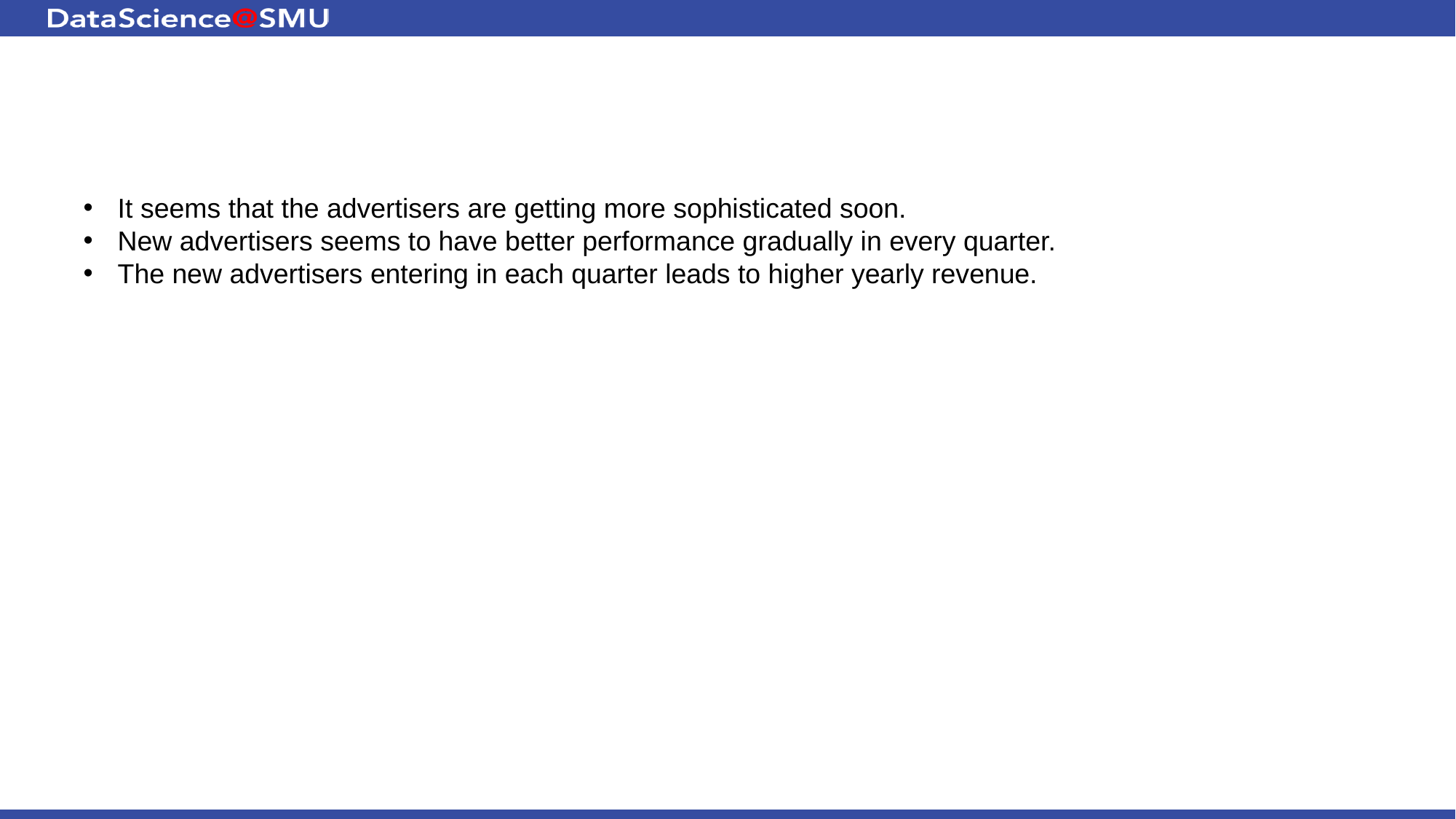

It seems that the advertisers are getting more sophisticated soon.
New advertisers seems to have better performance gradually in every quarter.
The new advertisers entering in each quarter leads to higher yearly revenue.